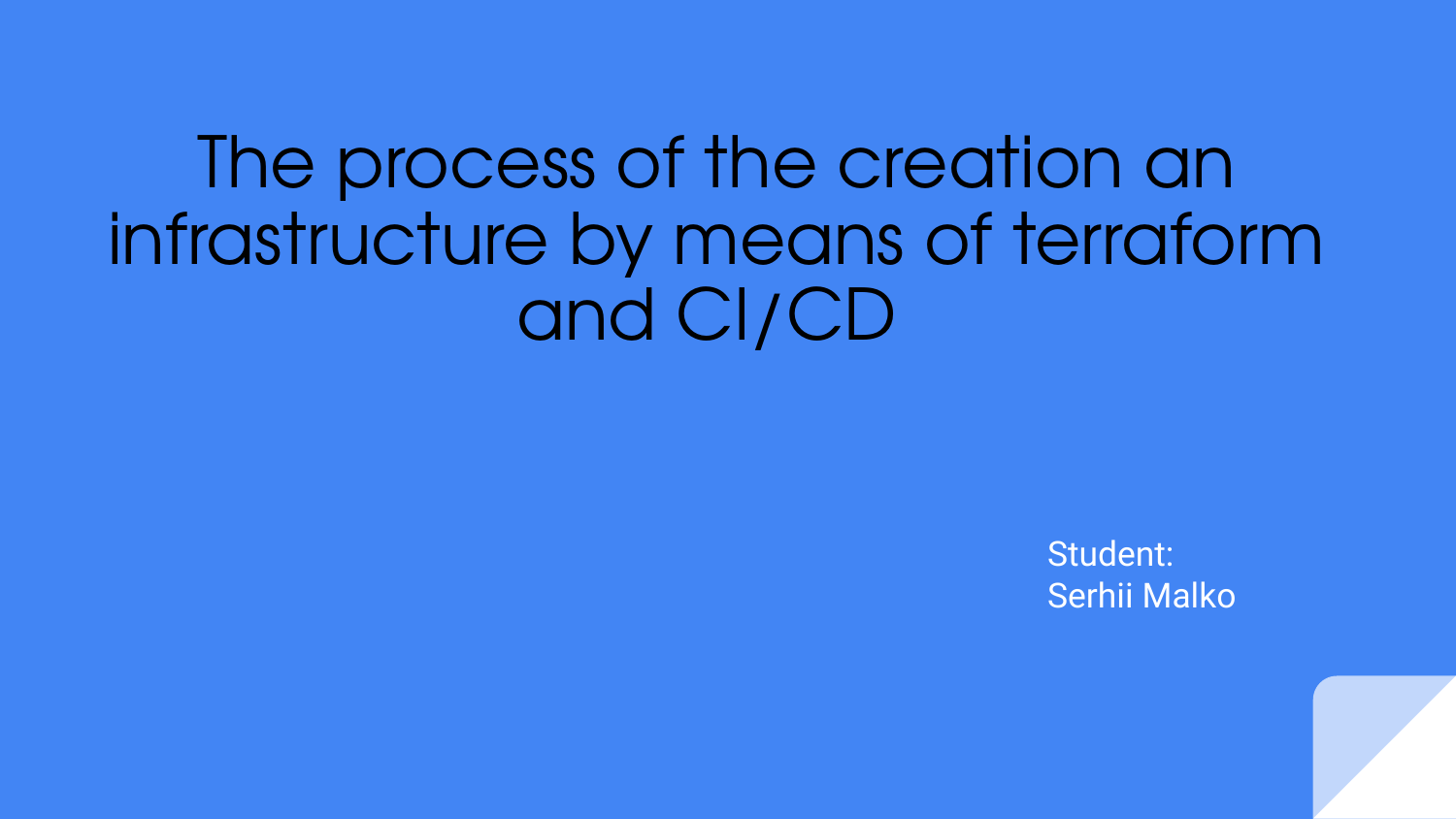

# The process of the creation an infrastructure by means of terraform and CI/CD

Student:
Serhii Malko